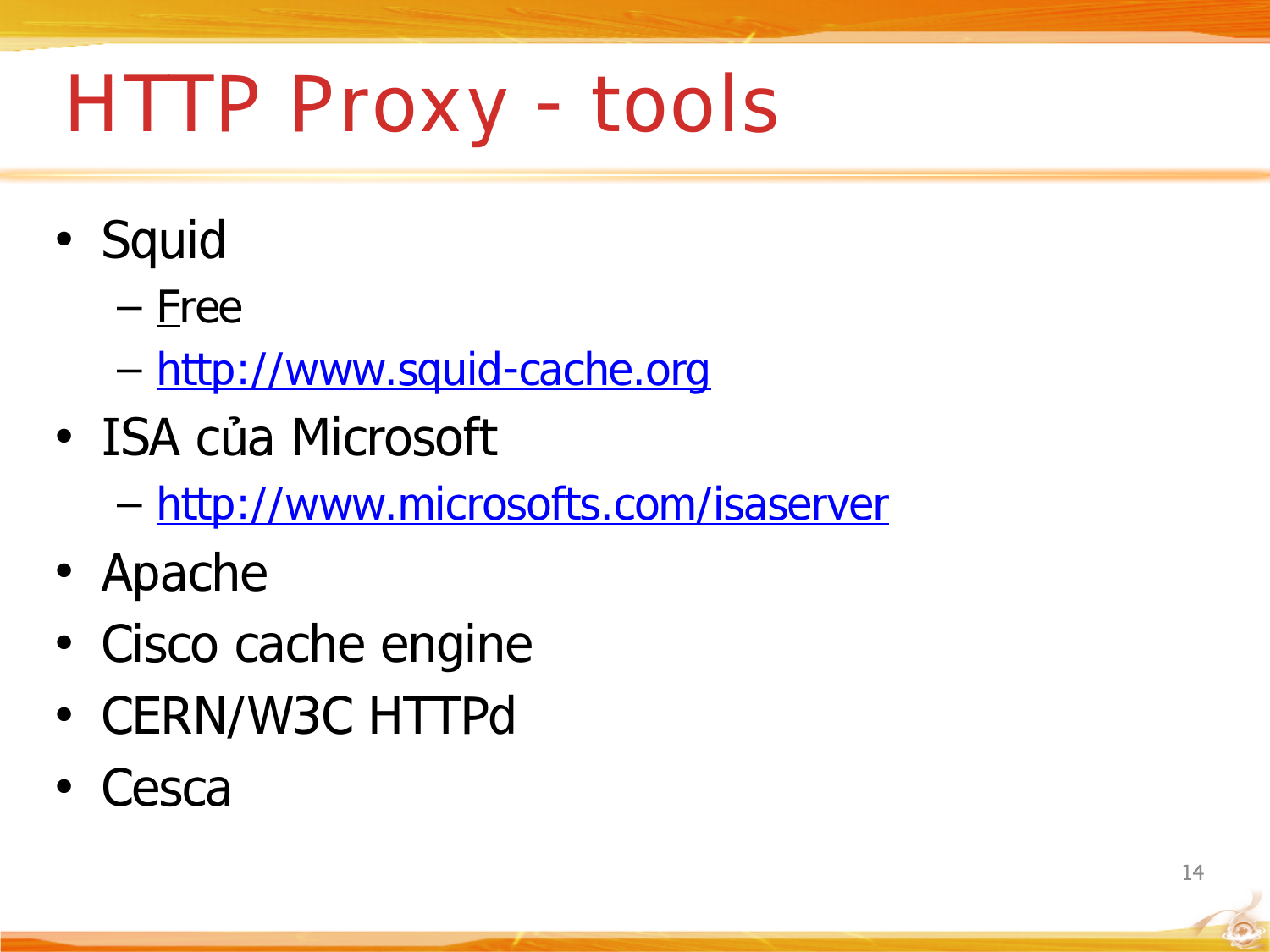

# HTTP Proxy - tools
Squid
Free
http://www.squid-cache.org
ISA của Microsoft
http://www.microsofts.com/isaserver
Apache
Cisco cache engine
CERN/W3C HTTPd
Cesca

14